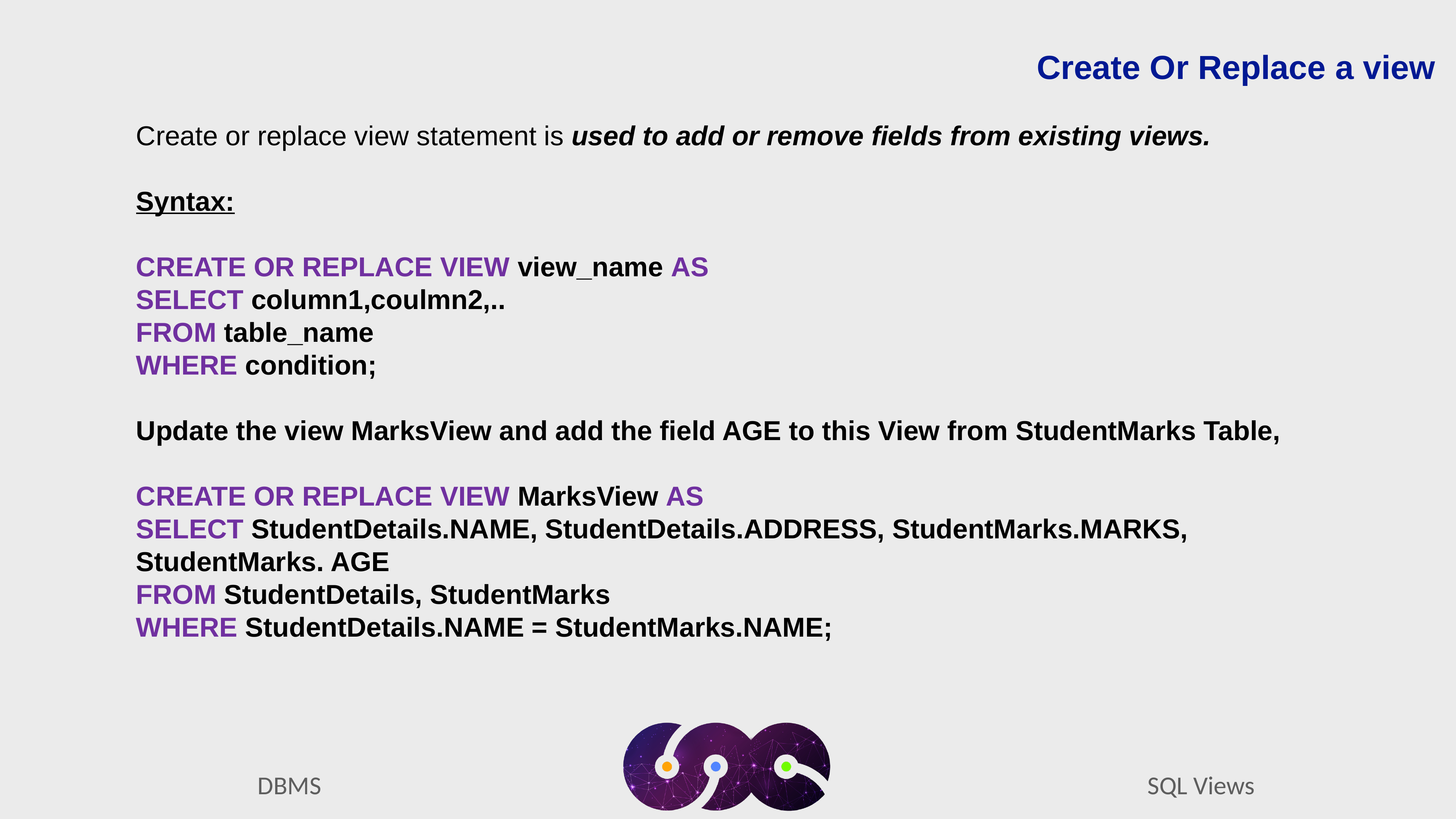

Create Or Replace a view
Create or replace view statement is used to add or remove fields from existing views.

Syntax:

CREATE OR REPLACE VIEW view_name AS
SELECT column1,coulmn2,..
FROM table_name
WHERE condition;

Update the view MarksView and add the field AGE to this View from StudentMarks Table,
CREATE OR REPLACE VIEW MarksView AS
SELECT StudentDetails.NAME, StudentDetails.ADDRESS, StudentMarks.MARKS, StudentMarks. AGE
FROM StudentDetails, StudentMarks
WHERE StudentDetails.NAME = StudentMarks.NAME;